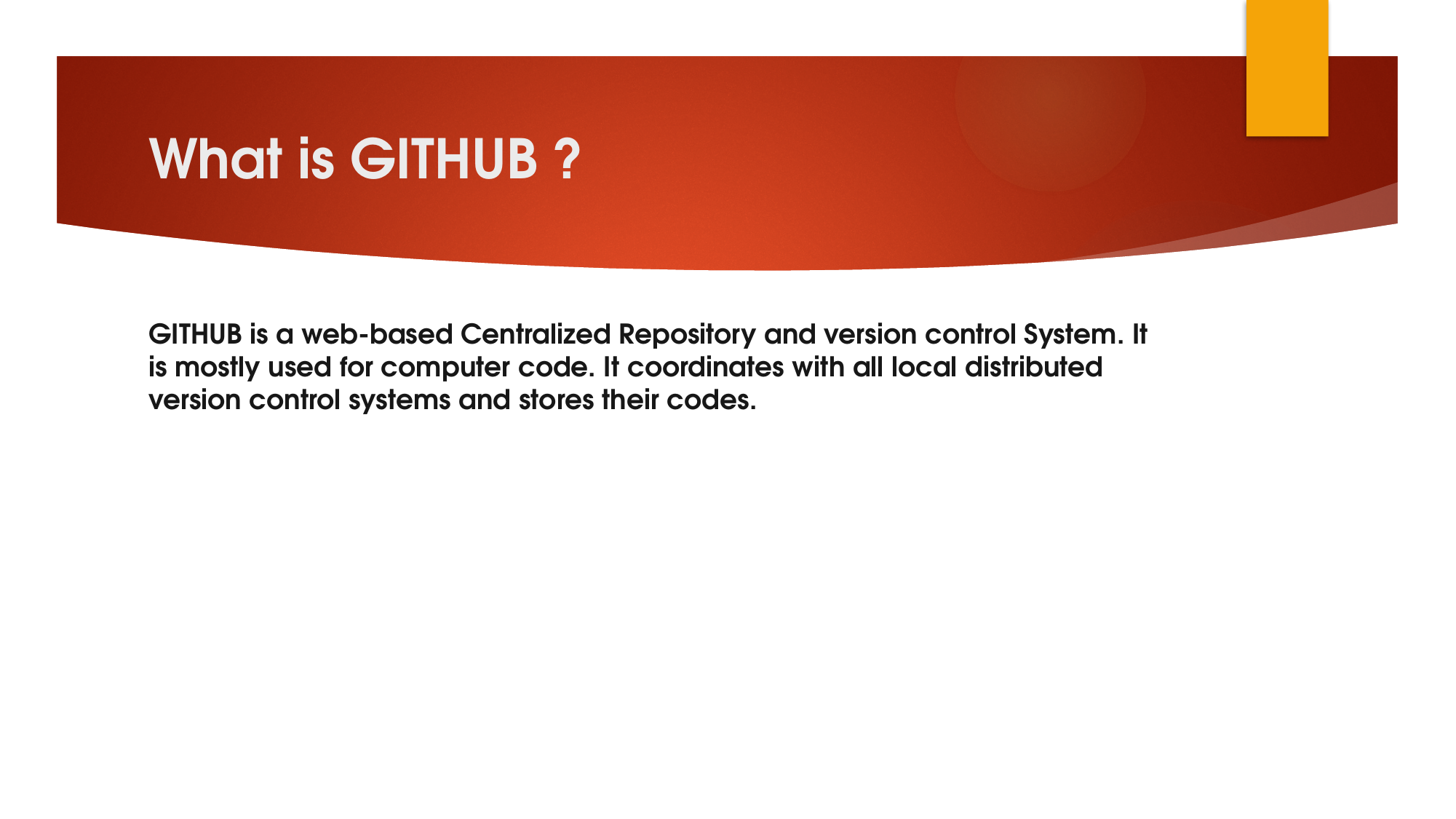

# What is GITHUB ?
GITHUB is a web-based Centralized Repository and version control System. It is mostly used for computer code. It coordinates with all local distributed version control systems and stores their codes.